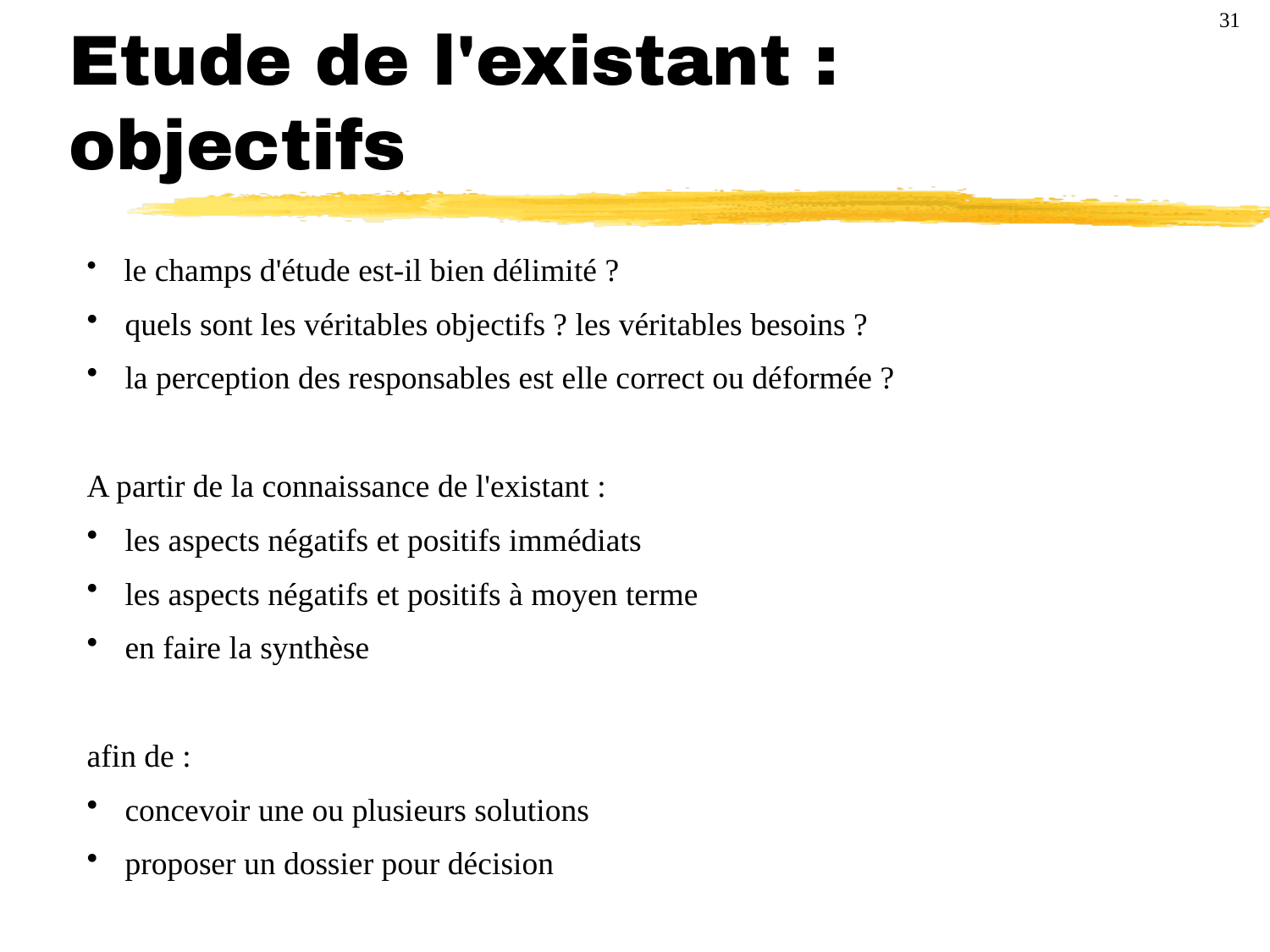

31
# Etude de l'existant : objectifs
 le champs d'étude est-il bien délimité ?
 quels sont les véritables objectifs ? les véritables besoins ?
 la perception des responsables est elle correct ou déformée ?

A partir de la connaissance de l'existant :
 les aspects négatifs et positifs immédiats
 les aspects négatifs et positifs à moyen terme
 en faire la synthèse

afin de :
 concevoir une ou plusieurs solutions
 proposer un dossier pour décision